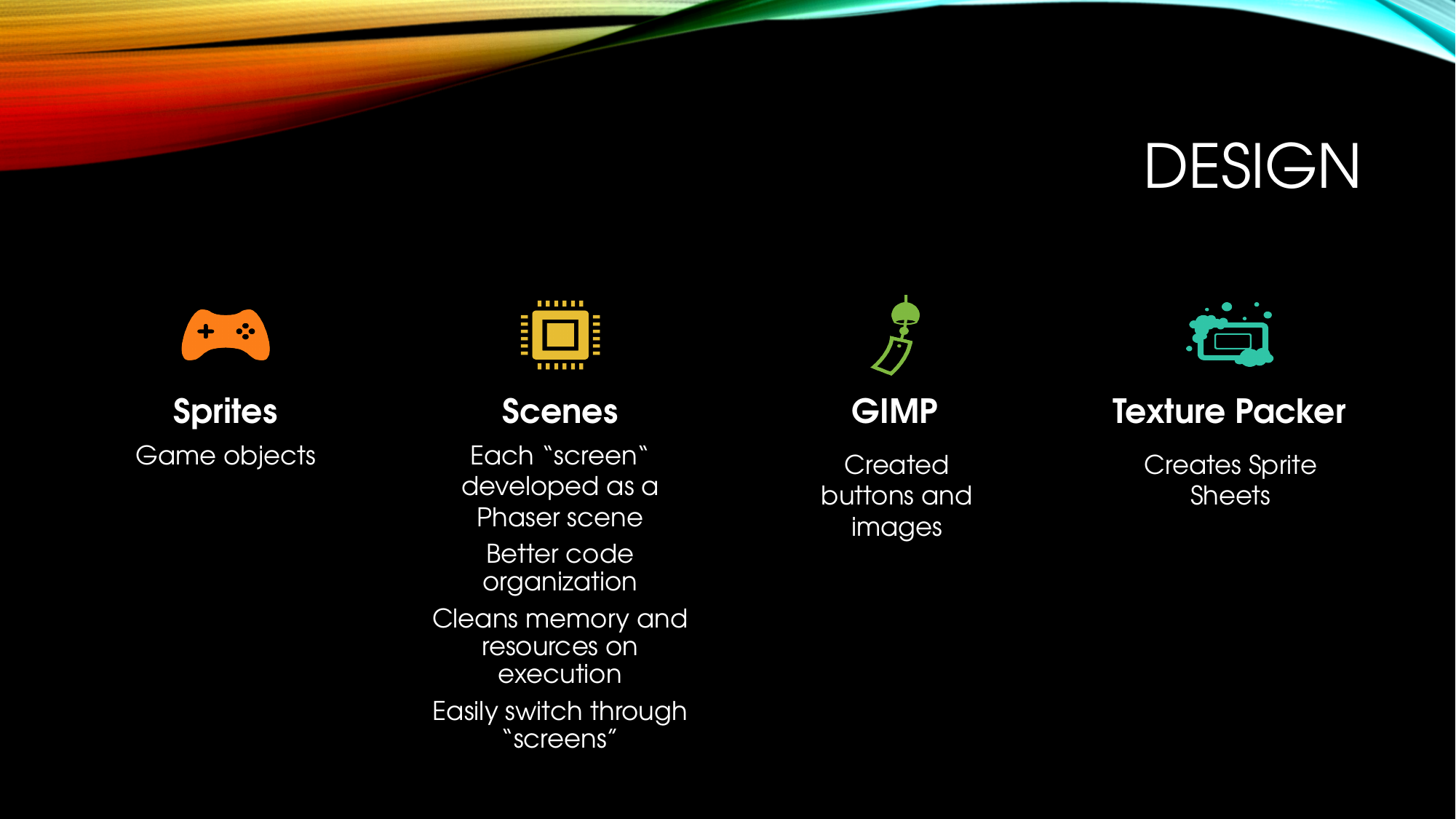

# DESIGN
Sprites
Game objects
Scenes
Each “screen“ developed as a Phaser scene
Better code organization
Cleans memory and resources on execution
Easily switch through “screens”
GIMP
Texture Packer
Created buttons and images
Creates Sprite Sheets